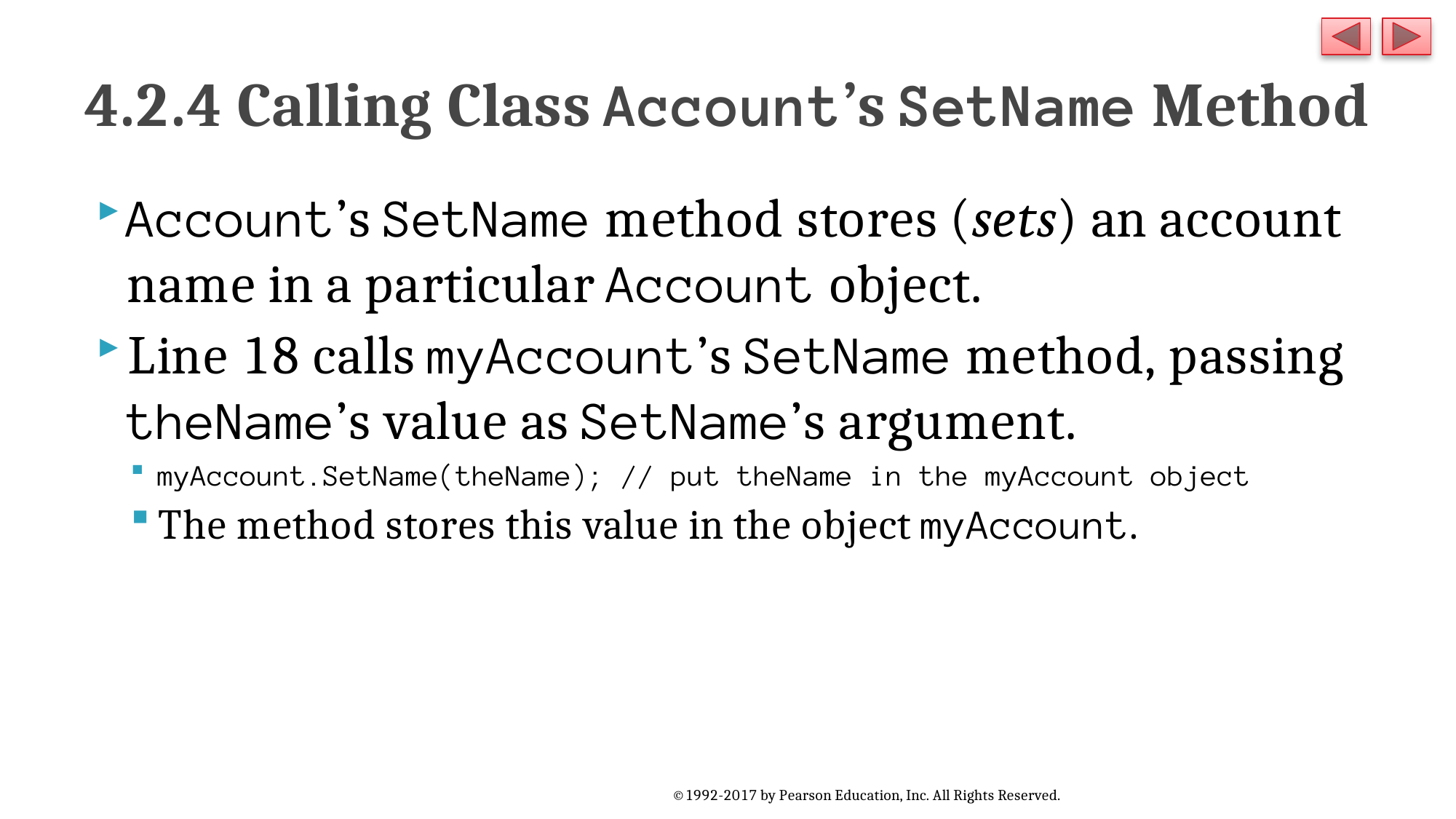

# 4.2.4 Calling Class Account’s SetName Method
Account’s SetName method stores (sets) an account name in a particular Account object.
Line 18 calls myAccount’s SetName method, passing theName’s value as SetName’s argument.
myAccount.SetName(theName); // put theName in the myAccount object
The method stores this value in the object myAccount.
©1992-2017 by Pearson Education, Inc. All Rights Reserved.